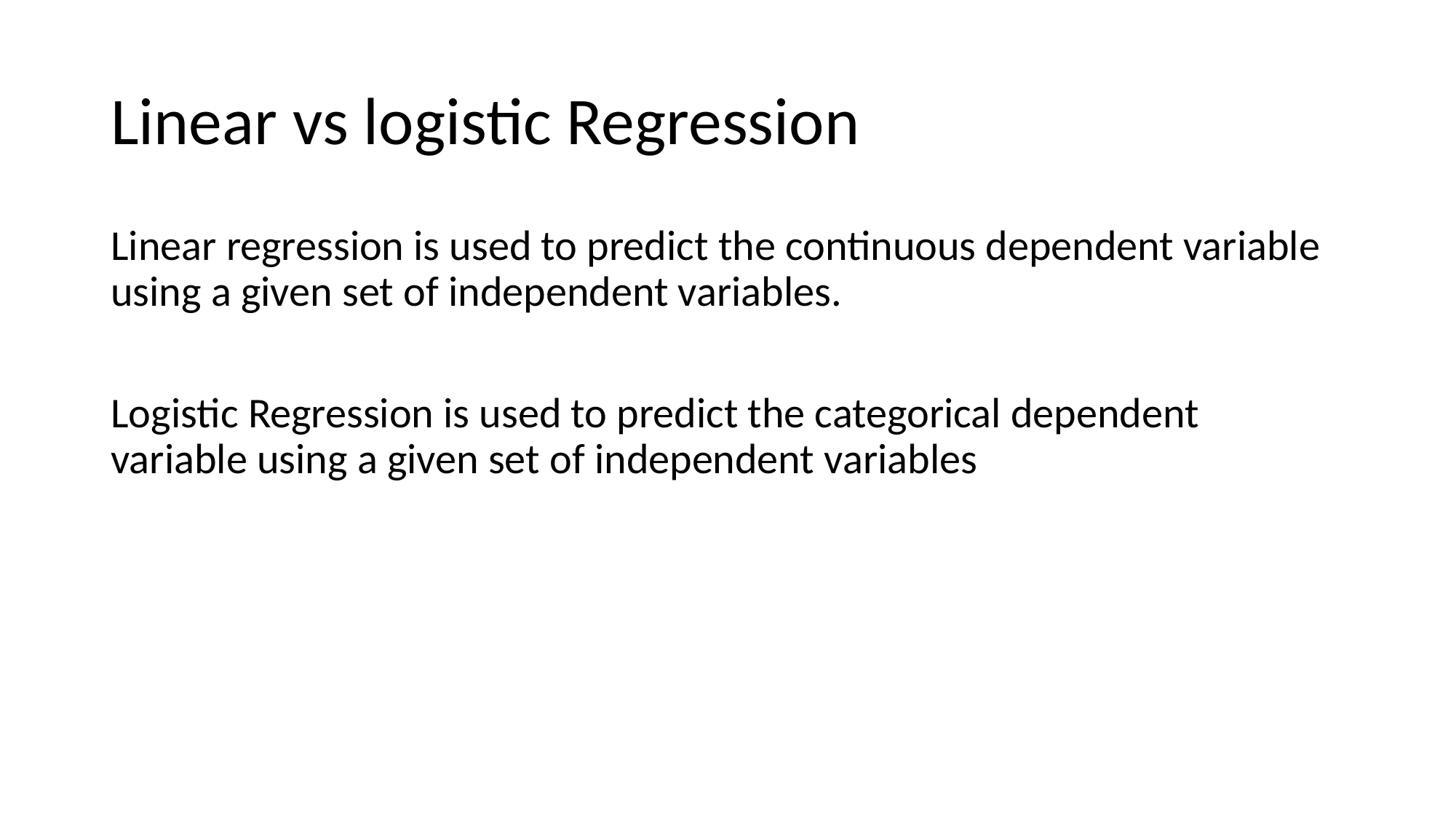

# Linear vs logistic Regression
Linear regression is used to predict the continuous dependent variable using a given set of independent variables.

Logistic Regression is used to predict the categorical dependent variable using a given set of independent variables